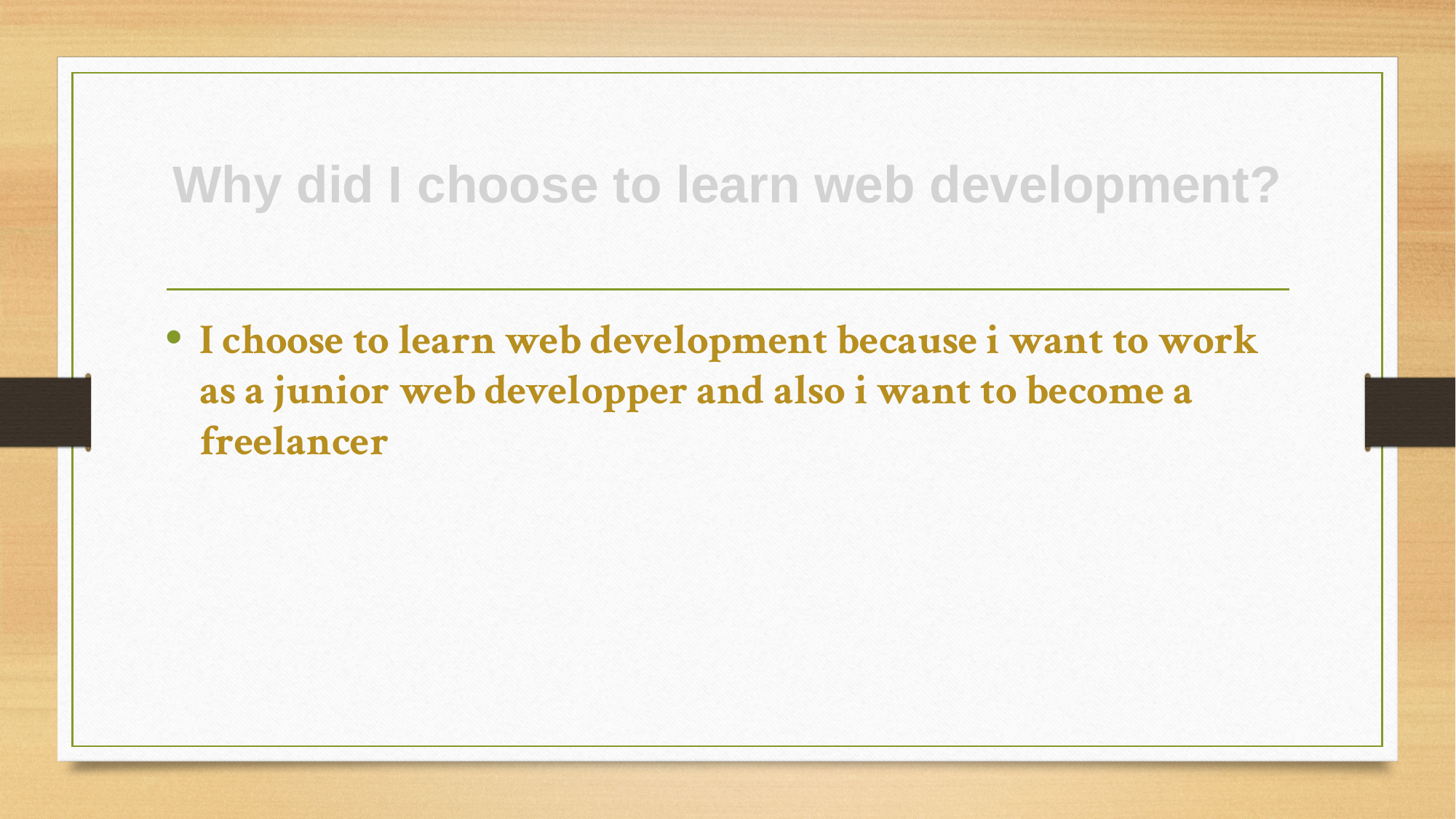

# Why did I choose to learn web development?
I choose to learn web development because i want to work as a junior web developper and also i want to become a freelancer